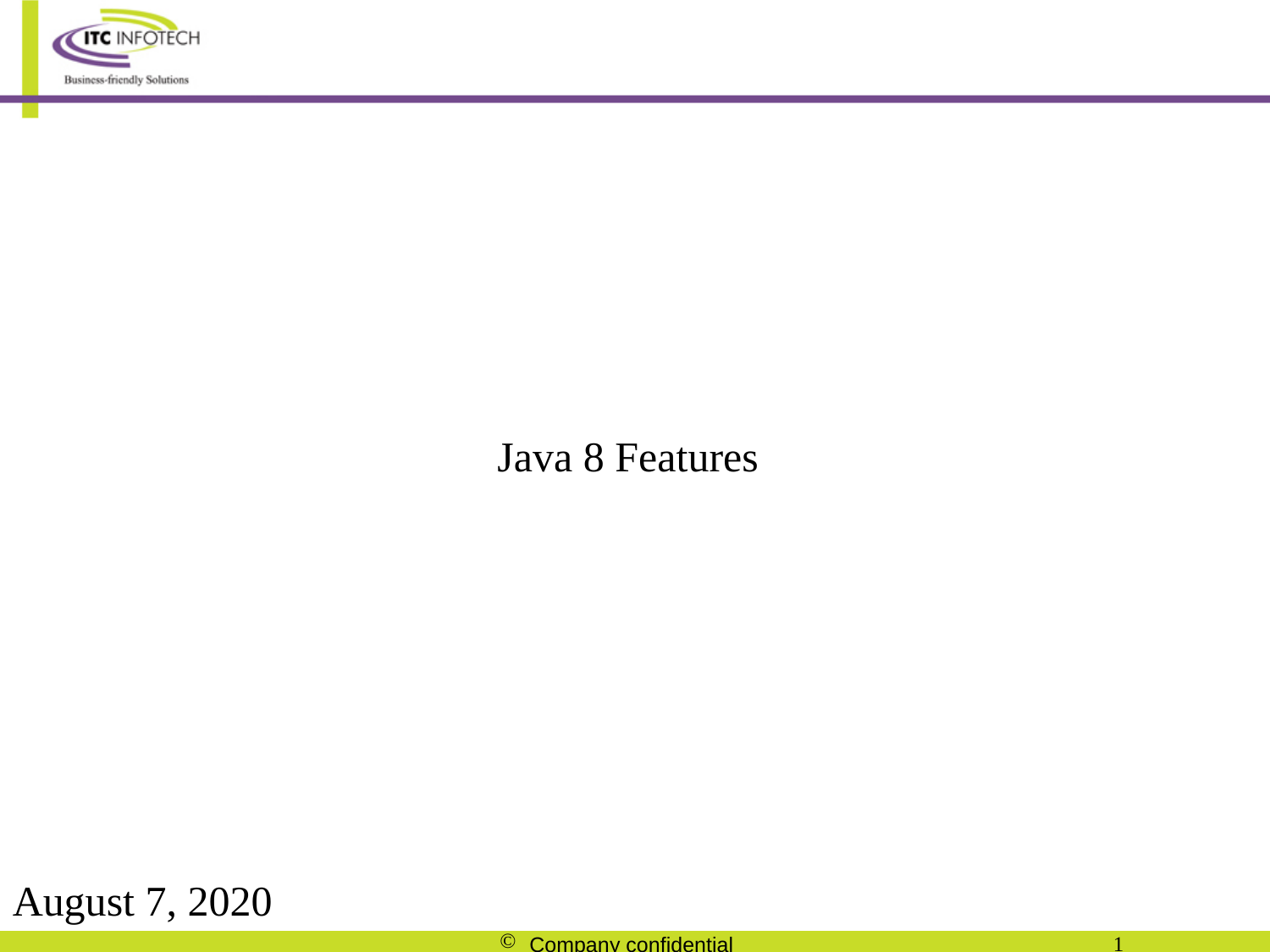

Java 8 Features
August 7, 2020
Company confidential